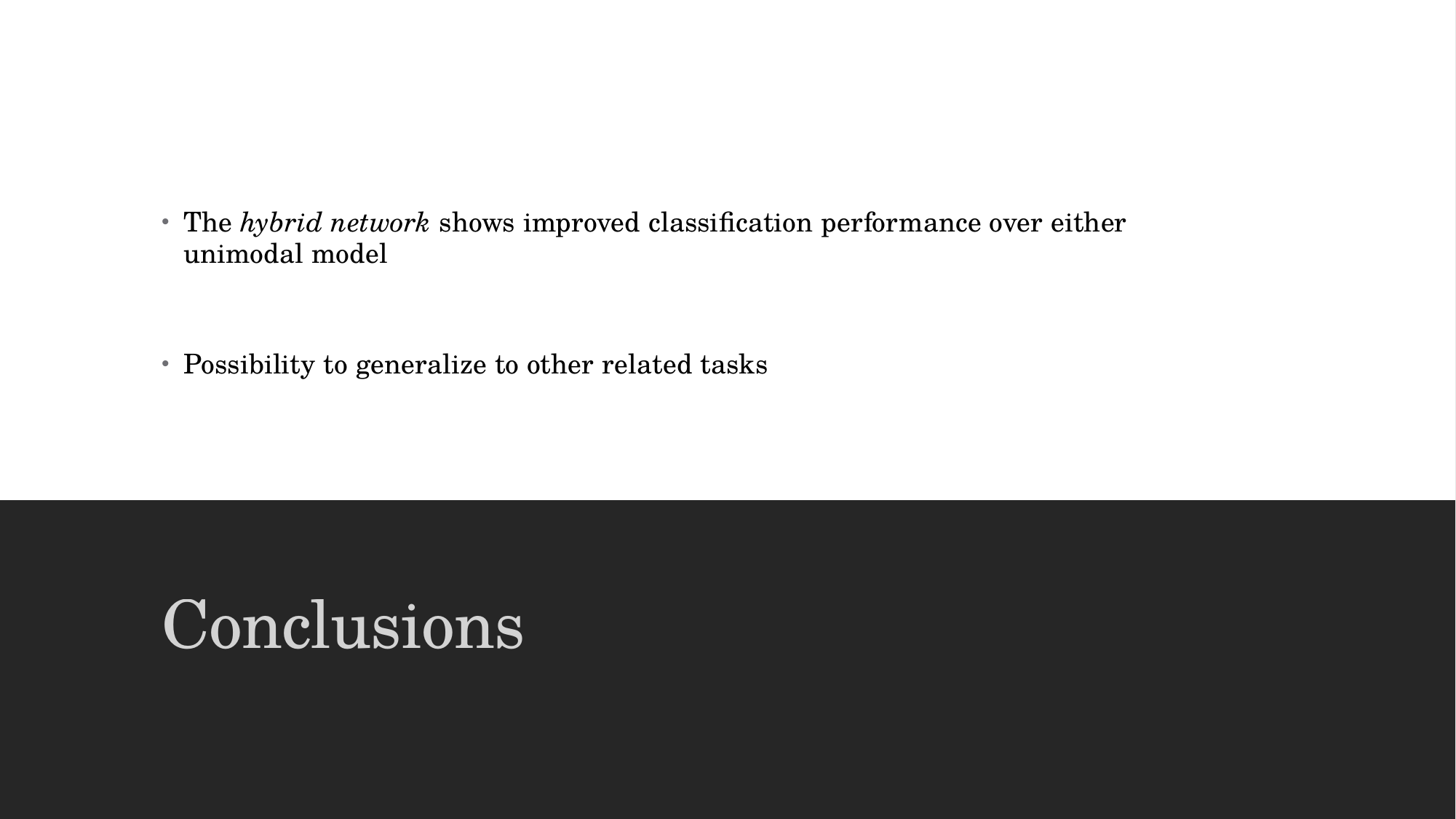

The hybrid network shows improved classification performance over either unimodal model

Possibility to generalize to other related tasks

# Conclusions